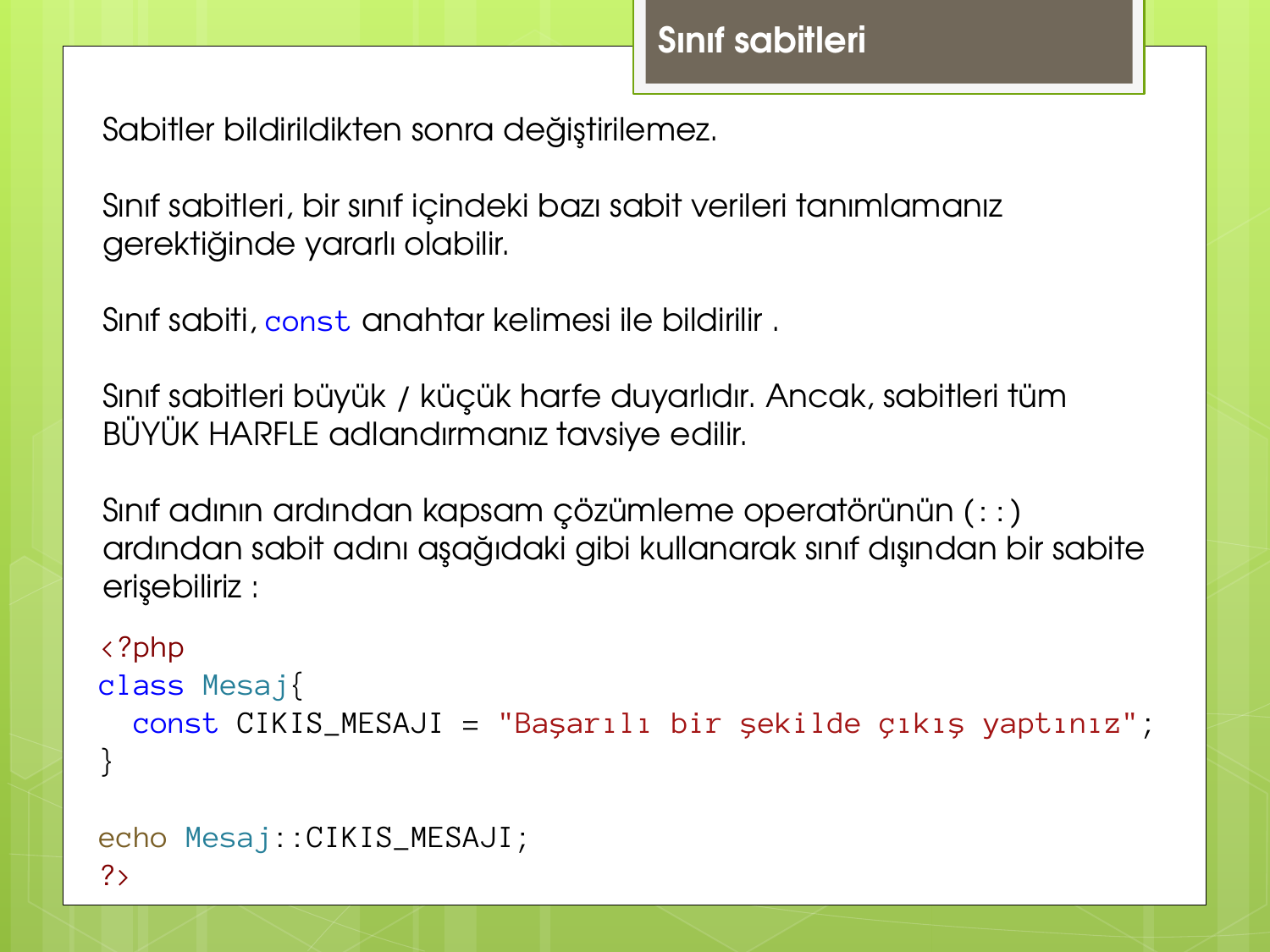

Sınıf sabitleri
Sabitler bildirildikten sonra değiştirilemez.

Sınıf sabitleri, bir sınıf içindeki bazı sabit verileri tanımlamanız gerektiğinde yararlı olabilir.

Sınıf sabiti, const anahtar kelimesi ile bildirilir .

Sınıf sabitleri büyük / küçük harfe duyarlıdır. Ancak, sabitleri tüm BÜYÜK HARFLE adlandırmanız tavsiye edilir.

Sınıf adının ardından kapsam çözümleme operatörünün (::) ardından sabit adını aşağıdaki gibi kullanarak sınıf dışından bir sabite erişebiliriz :
<?php
class Mesaj{
  const CIKIS_MESAJI = "Başarılı bir şekilde çıkış yaptınız";
}
echo Mesaj::CIKIS_MESAJI;
?>